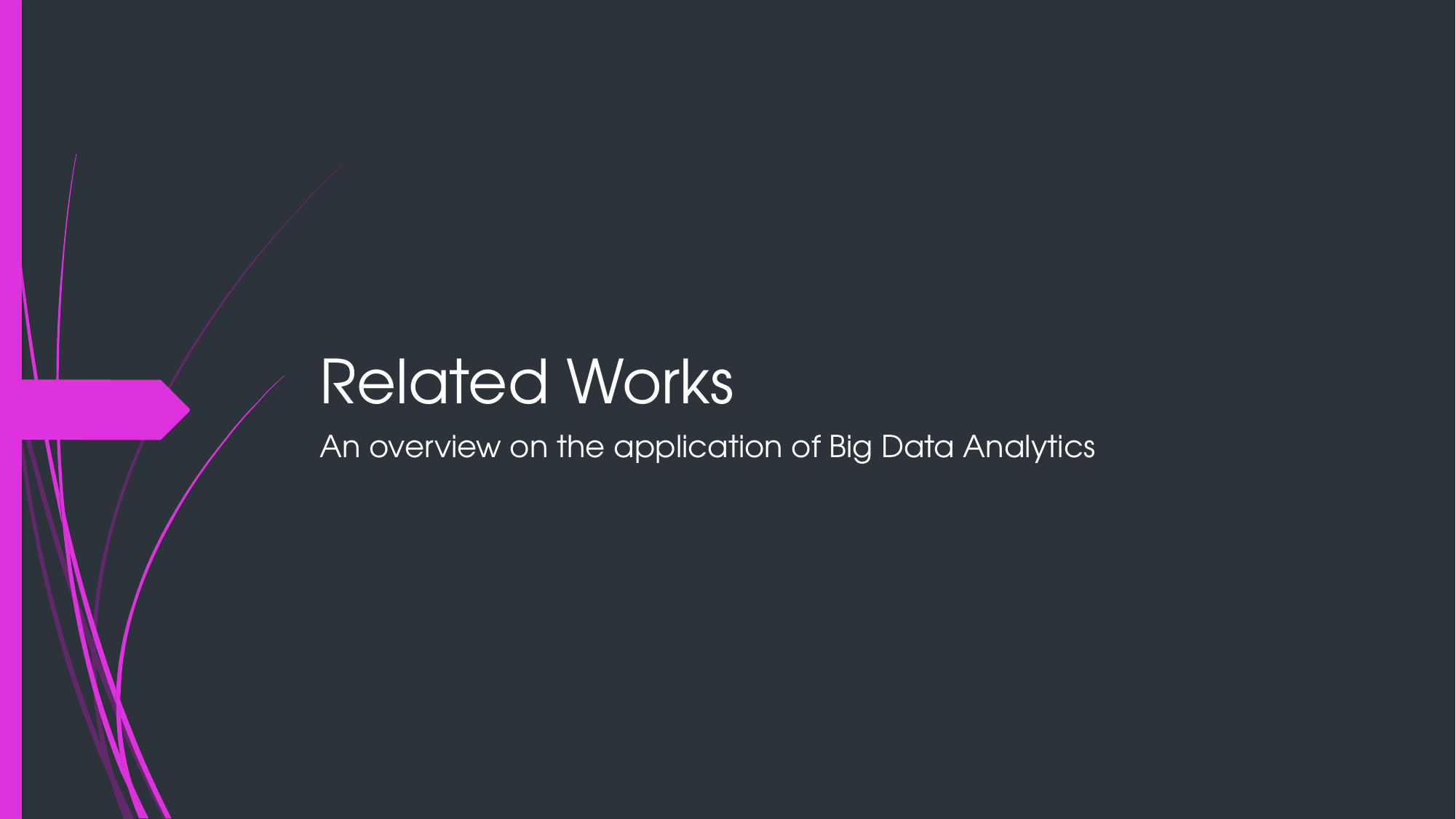

# Related Works
An overview on the application of Big Data Analytics